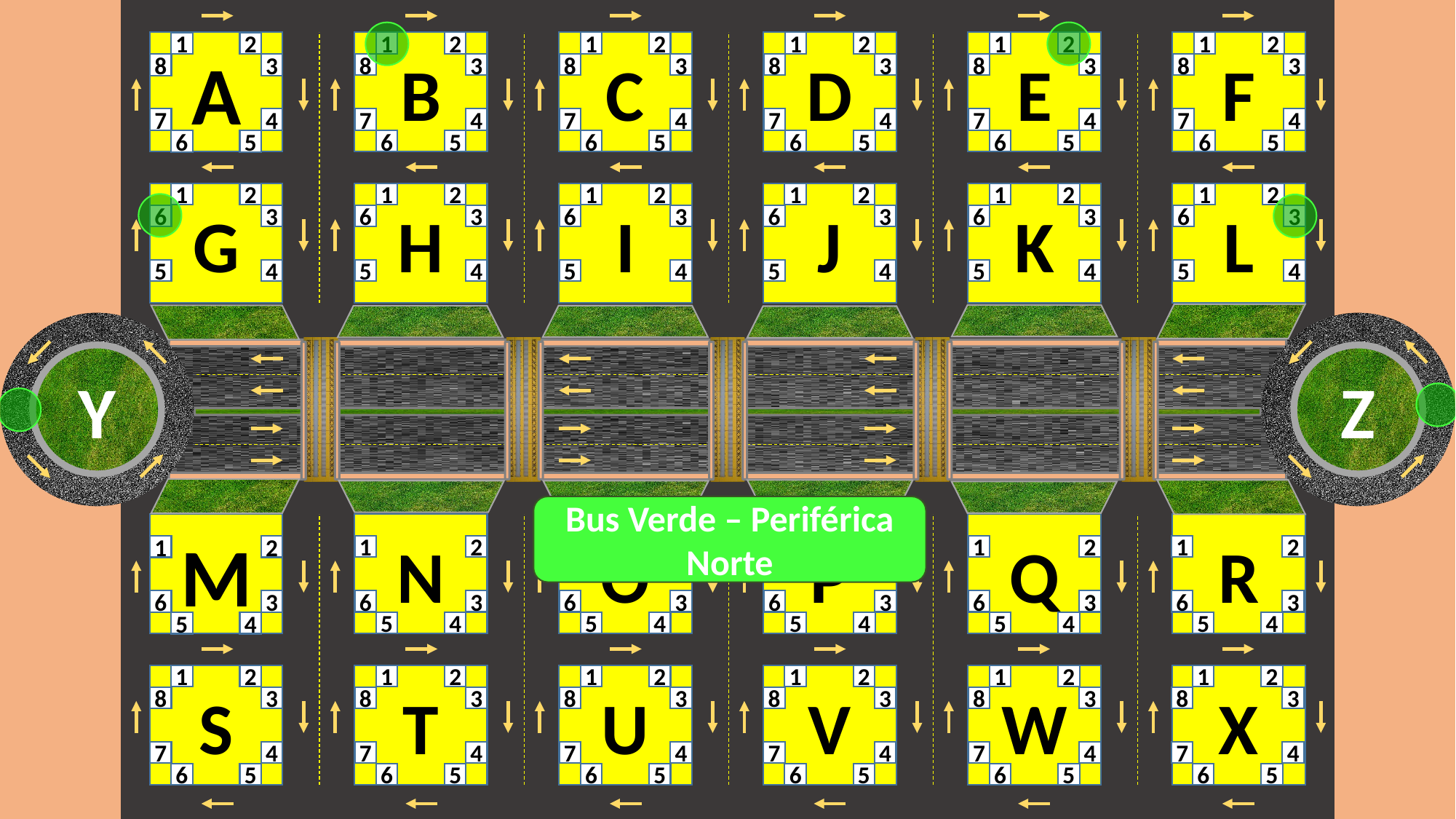

1
2
8
3
7
4
6
5
1
2
8
3
7
4
6
5
1
2
8
3
7
4
6
5
1
2
8
3
7
4
6
5
1
2
8
3
7
4
6
5
1
2
8
3
7
4
6
5
1
2
6
3
5
4
1
2
6
3
5
4
1
2
6
3
5
4
1
2
6
3
5
4
1
2
6
3
5
4
1
2
6
3
5
4
1
2
6
3
5
4
1
2
6
3
5
4
1
2
6
3
5
4
1
2
6
3
5
4
1
2
6
3
5
4
1
2
6
3
5
4
1
2
8
3
7
4
6
5
1
2
8
3
7
4
6
5
1
2
8
3
7
4
6
5
1
2
8
3
7
4
6
5
1
2
8
3
7
4
6
5
1
2
8
3
7
4
6
5
A
B
C
D
E
F
G
H
I
J
K
L

Y

Z

Bus Verde – Periférica Norte
M
N
O
P
Q
R
S
T
U
V
W
X